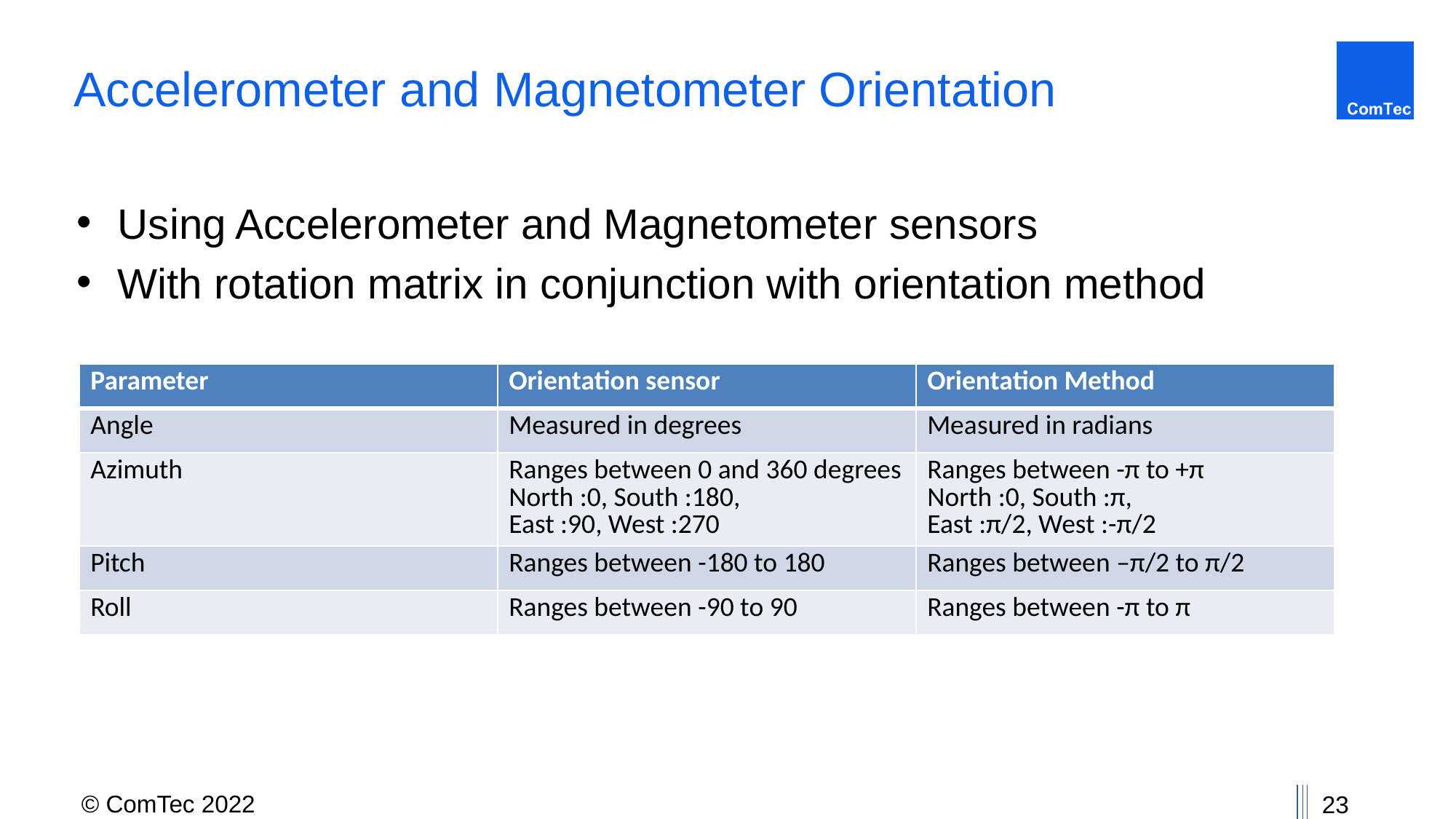

# Accelerometer and Magnetometer Orientation
Using Accelerometer and Magnetometer sensors
With rotation matrix in conjunction with orientation method

| Parameter | Orientation sensor | Orientation Method |
| --- | --- | --- |
| Angle | Measured in degrees | Measured in radians |
| Azimuth | Ranges between 0 and 360 degrees North :0, South :180, East :90, West :270 | Ranges between -π to +π North :0, South :π, East :π/2, West :-π/2 |
| Pitch | Ranges between -180 to 180 | Ranges between –π/2 to π/2 |
| Roll | Ranges between -90 to 90 | Ranges between -π to π |